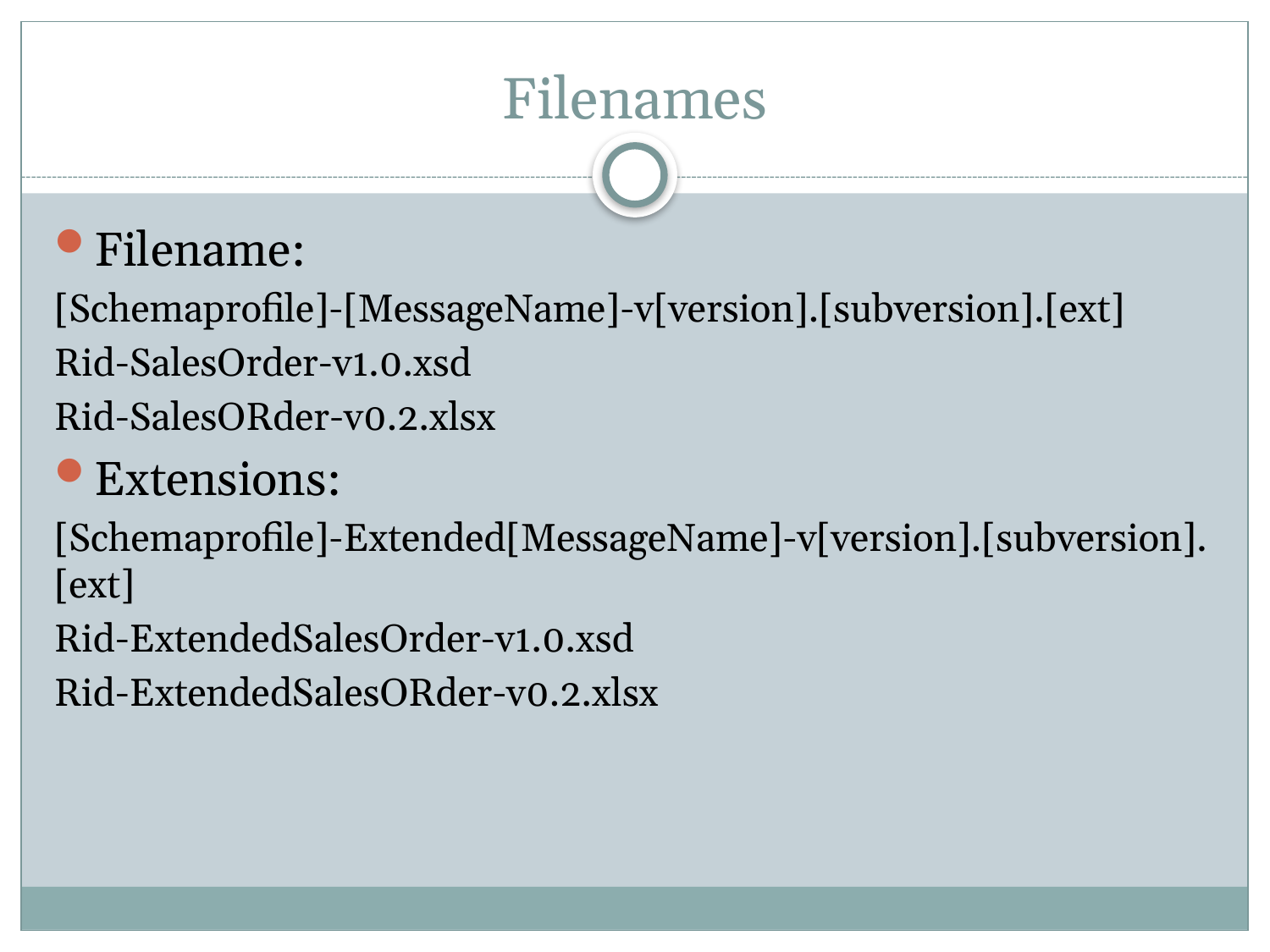

# Filenames
Filename:
[Schemaprofile]-[MessageName]-v[version].[subversion].[ext]
Rid-SalesOrder-v1.0.xsd
Rid-SalesORder-v0.2.xlsx
Extensions:
[Schemaprofile]-Extended[MessageName]-v[version].[subversion].[ext]
Rid-ExtendedSalesOrder-v1.0.xsd
Rid-ExtendedSalesORder-v0.2.xlsx